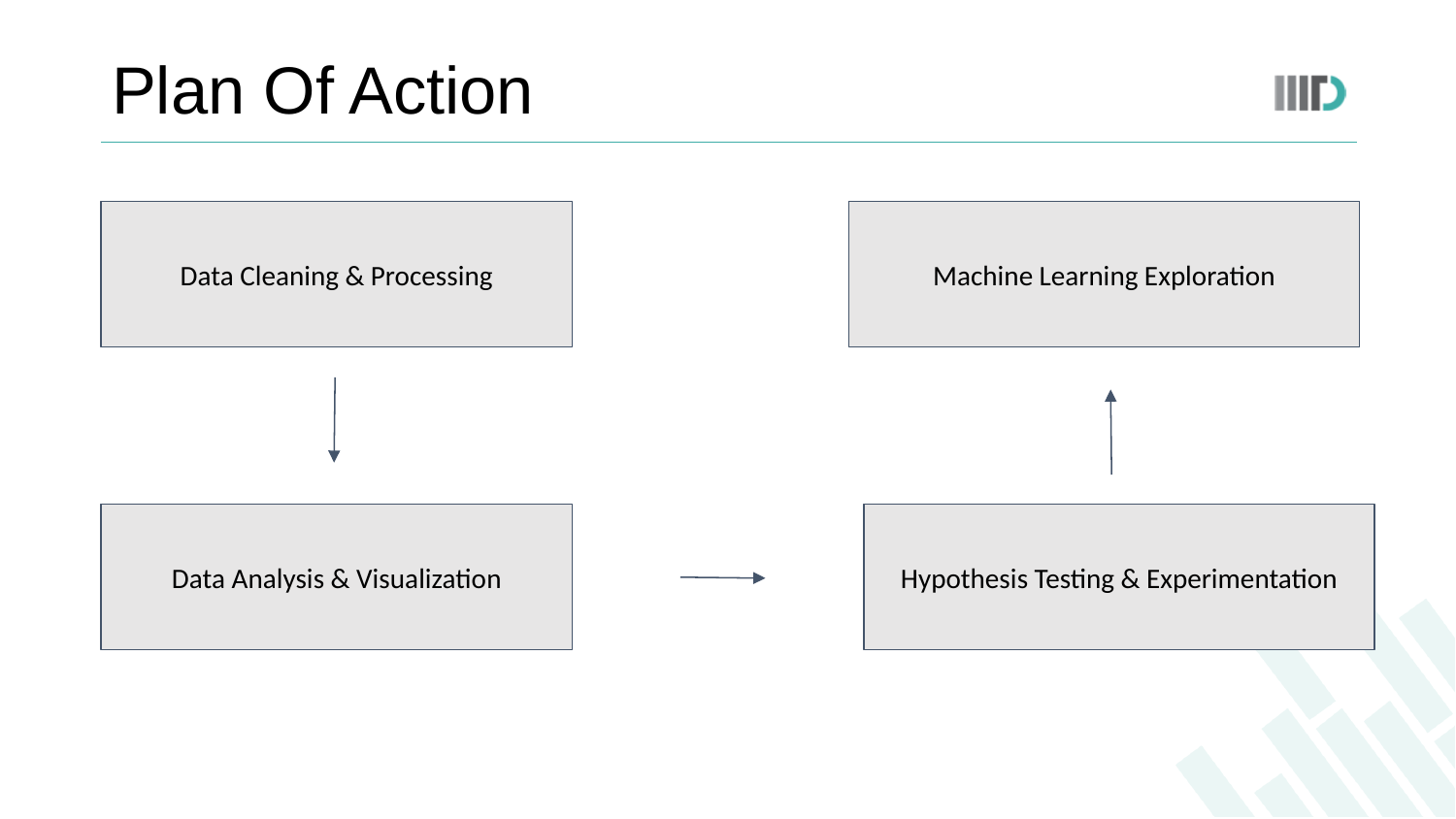

# Plan Of Action
Data Cleaning & Processing
Machine Learning Exploration
Data Analysis & Visualization
Hypothesis Testing & Experimentation